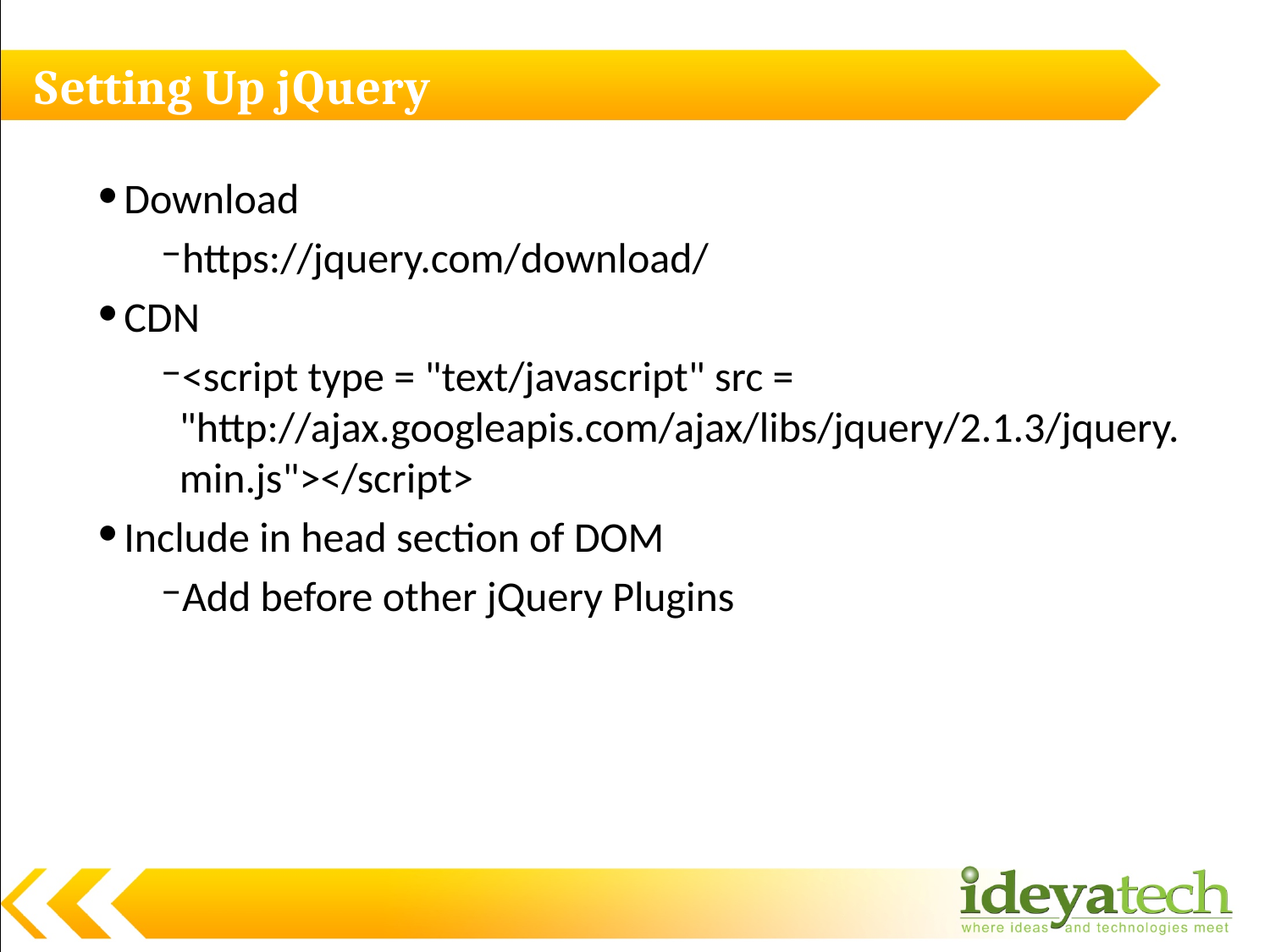

# Setting Up jQuery
Download
https://jquery.com/download/
CDN
<script type = "text/javascript" src = "http://ajax.googleapis.com/ajax/libs/jquery/2.1.3/jquery.min.js"></script>
Include in head section of DOM
Add before other jQuery Plugins